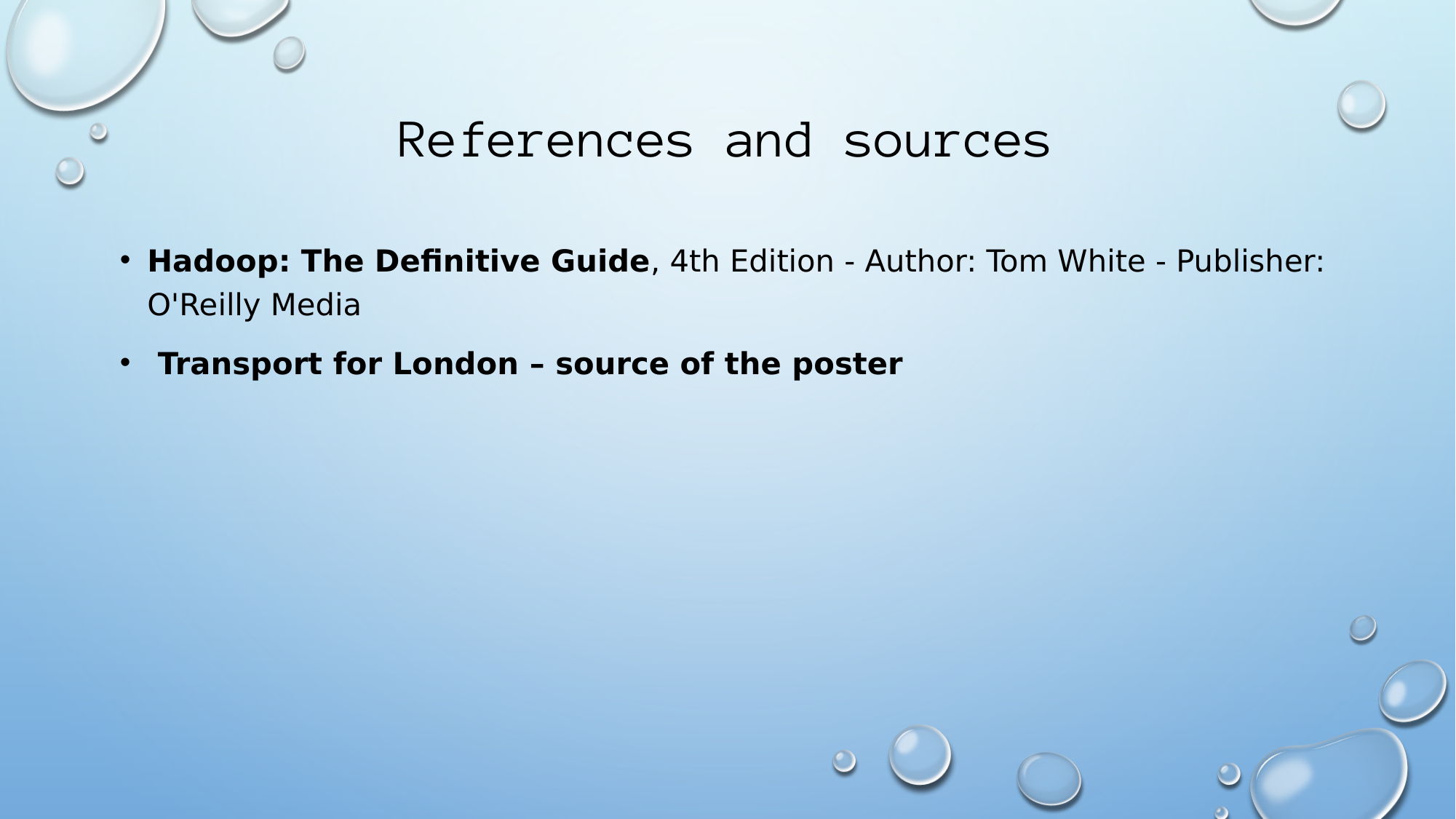

# References and sources
Hadoop: The Definitive Guide, 4th Edition - Author: Tom White - Publisher: O'Reilly Media
 Transport for London – source of the poster